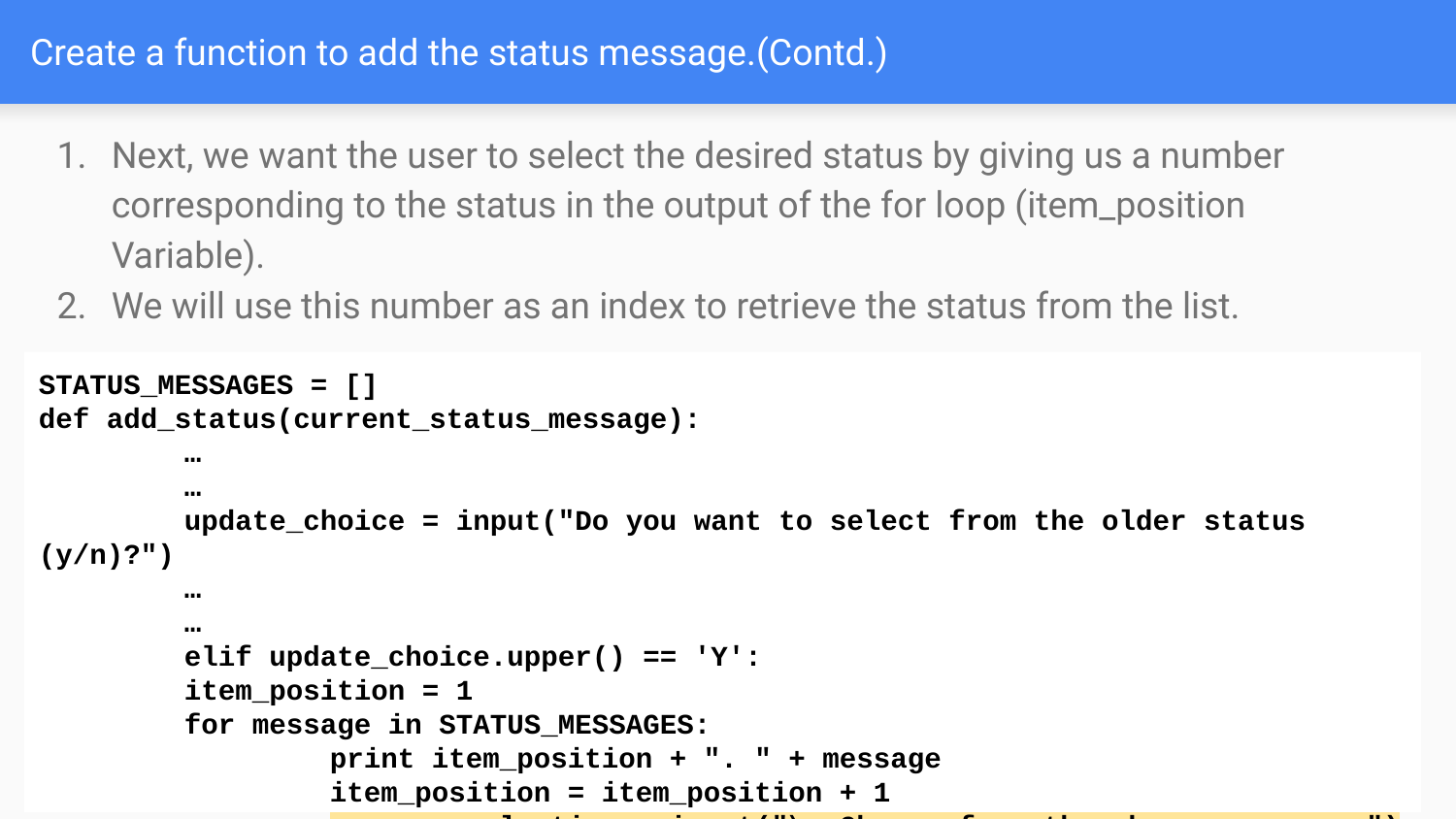

# Create a function to add the status message.(Contd.)
Next, we want the user to select the desired status by giving us a number corresponding to the status in the output of the for loop (item_position Variable).
We will use this number as an index to retrieve the status from the list.
STATUS_MESSAGES = []
def add_status(current_status_message):
    	…
	…
	update_choice = input("Do you want to select from the older status (y/n)?")
	…
	…
    	elif update_choice.upper() == 'Y':
item_position = 1
      	for message in STATUS_MESSAGES:
        		print item_position + ". " + message
        		item_position = item_position + 1
		message_selection = input("\n Choose from the above messages ")